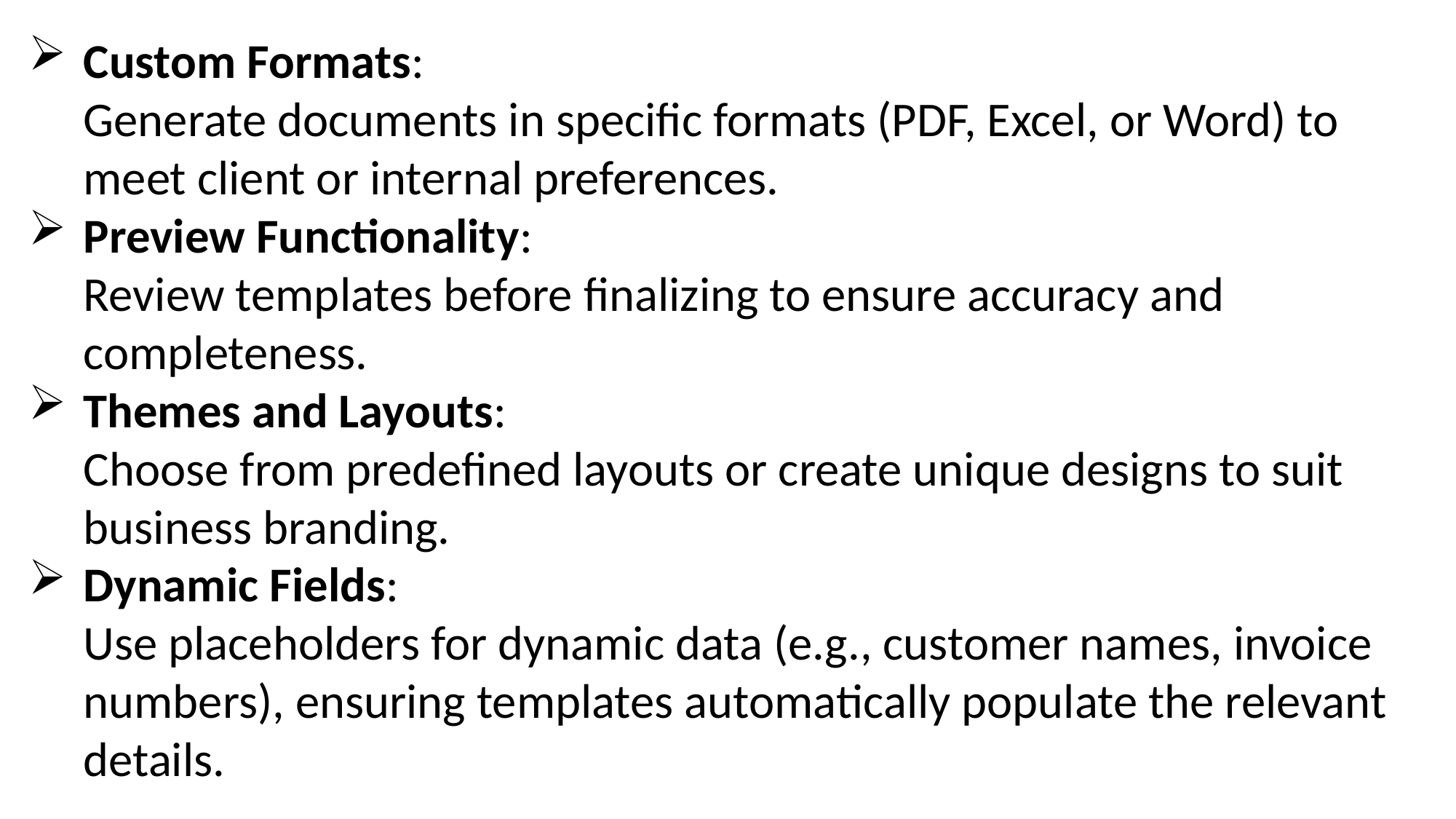

Custom Formats:
Generate documents in specific formats (PDF, Excel, or Word) to meet client or internal preferences.
Preview Functionality:
Review templates before finalizing to ensure accuracy and completeness.
Themes and Layouts:
Choose from predefined layouts or create unique designs to suit business branding.
Dynamic Fields:
Use placeholders for dynamic data (e.g., customer names, invoice numbers), ensuring templates automatically populate the relevant details.